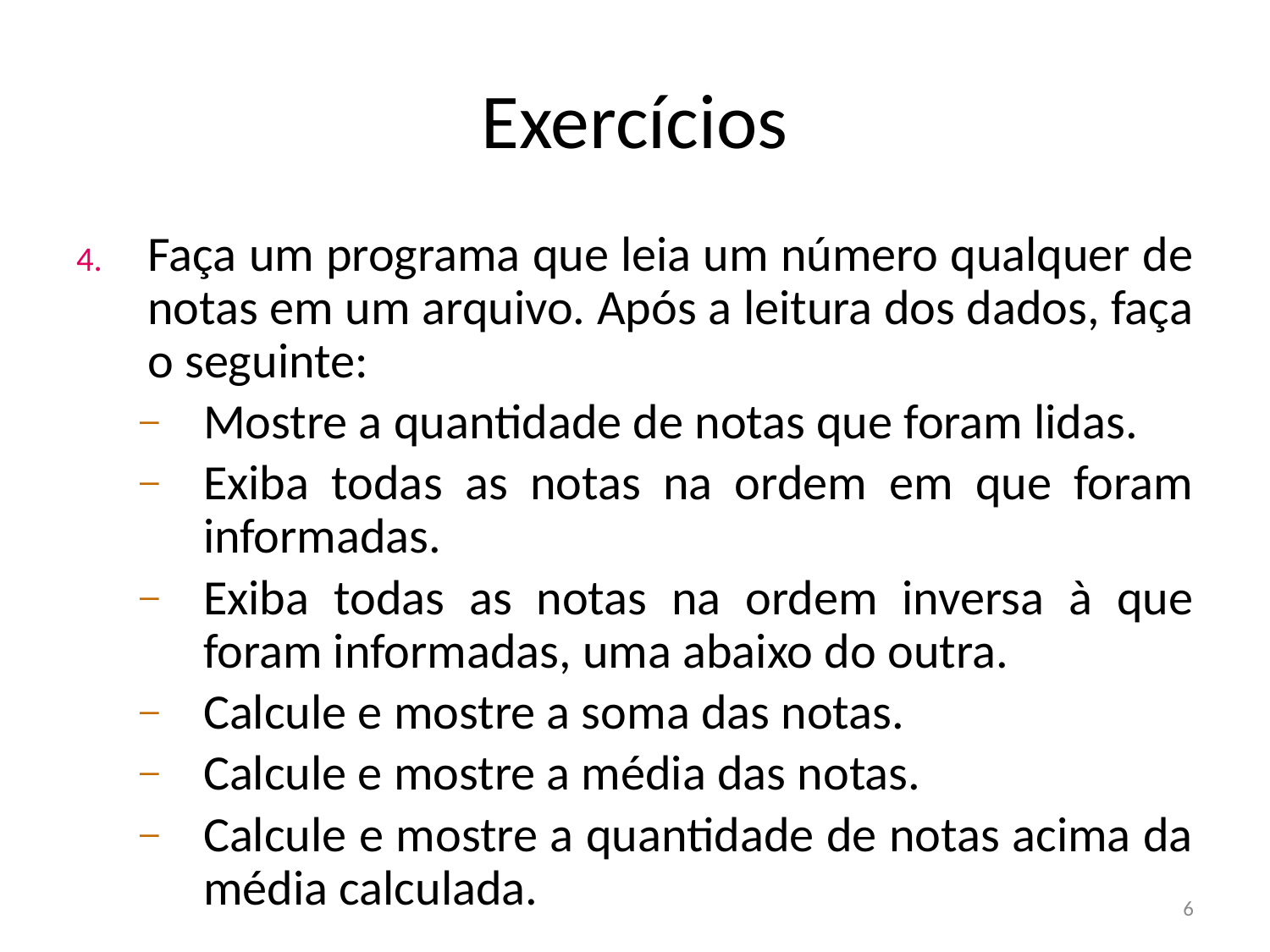

# Exercícios
Faça um programa que leia um número qualquer de notas em um arquivo. Após a leitura dos dados, faça o seguinte:
Mostre a quantidade de notas que foram lidas.
Exiba todas as notas na ordem em que foram informadas.
Exiba todas as notas na ordem inversa à que foram informadas, uma abaixo do outra.
Calcule e mostre a soma das notas.
Calcule e mostre a média das notas.
Calcule e mostre a quantidade de notas acima da média calculada.

6